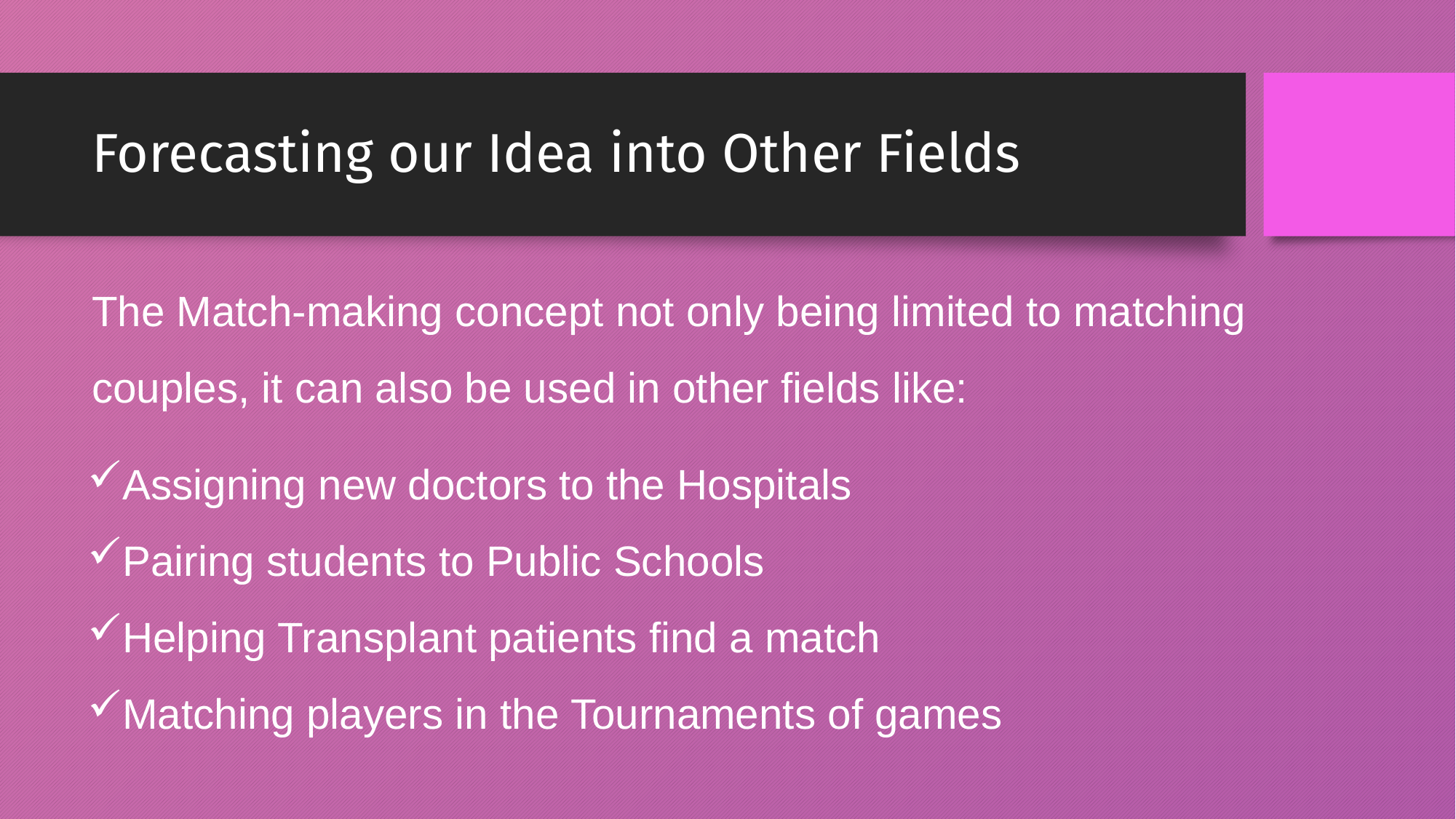

# Forecasting our Idea into Other Fields
The Match-making concept not only being limited to matching couples, it can also be used in other fields like:
Assigning new doctors to the Hospitals
Pairing students to Public Schools
Helping Transplant patients find a match
Matching players in the Tournaments of games